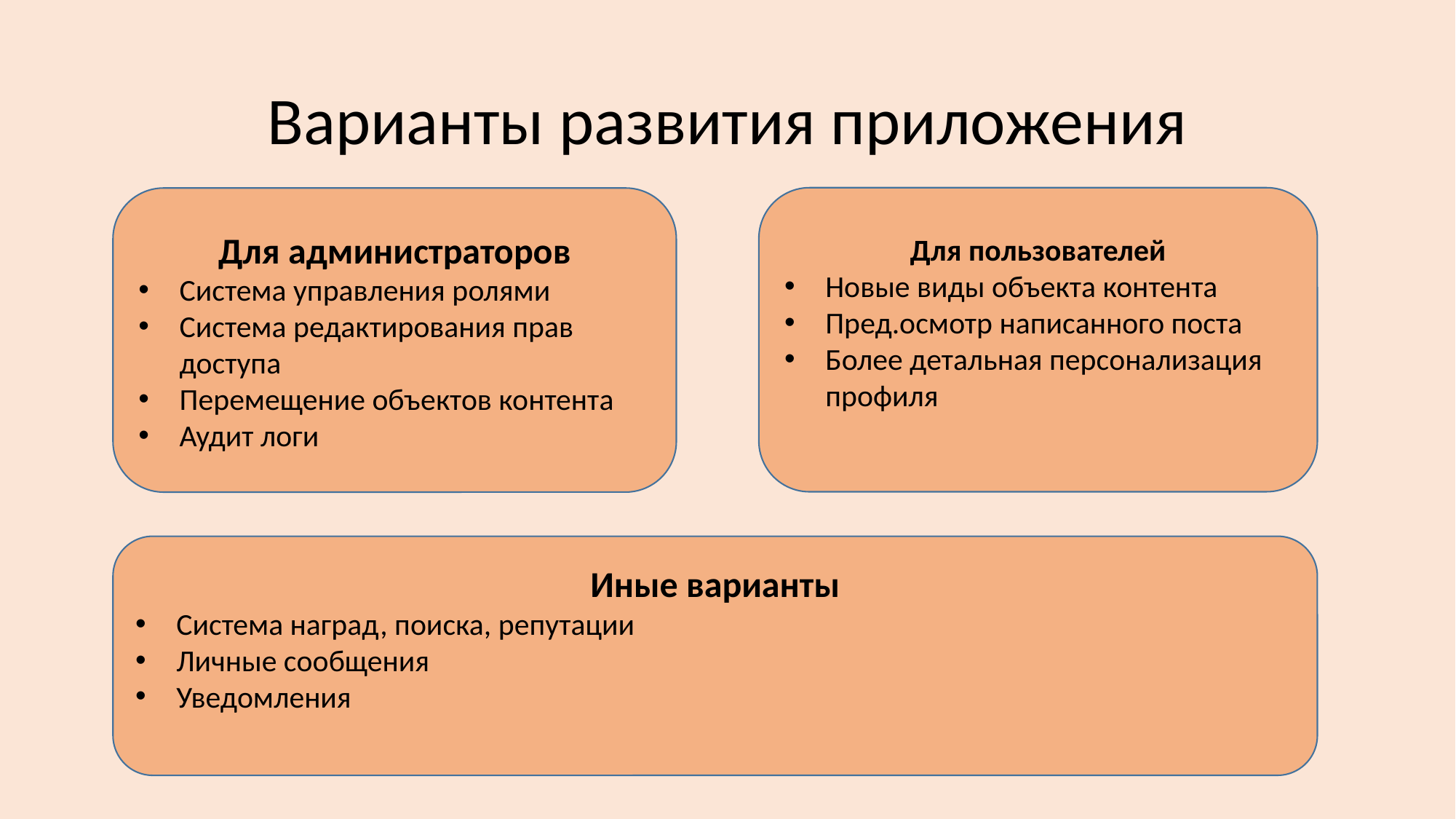

# Варианты развития приложения
Для пользователей
Новые виды объекта контента
Пред.осмотр написанного поста
Более детальная персонализация профиля

Для администраторов
Система управления ролями
Система редактирования прав доступа
Перемещение объектов контента
Аудит логи
Иные варианты
Система наград, поиска, репутации
Личные сообщения
Уведомления